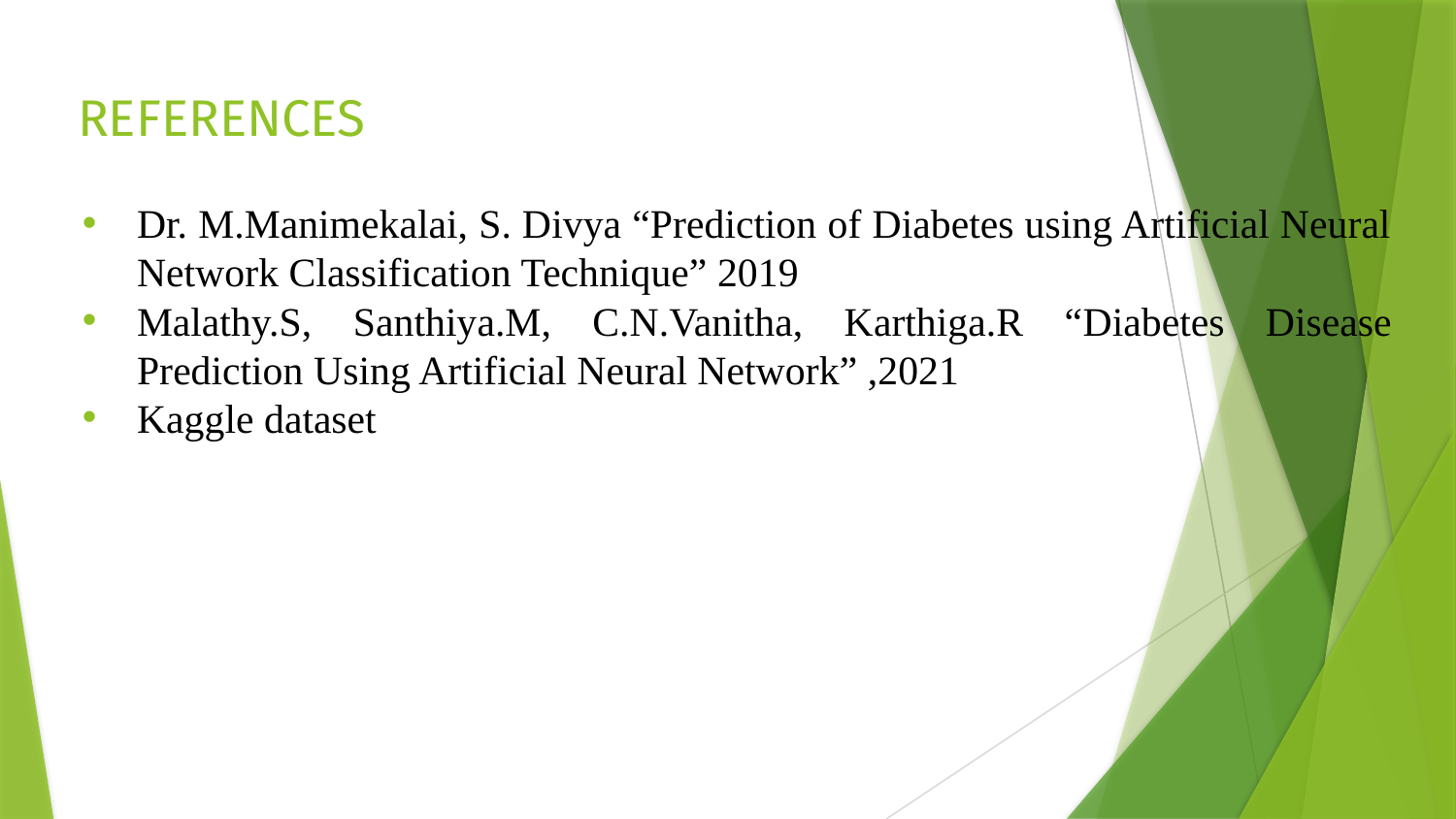

# REFERENCES
Dr. M.Manimekalai, S. Divya “Prediction of Diabetes using Artificial Neural Network Classification Technique” 2019
Malathy.S, Santhiya.M, C.N.Vanitha, Karthiga.R “Diabetes Disease Prediction Using Artificial Neural Network” ,2021
Kaggle dataset